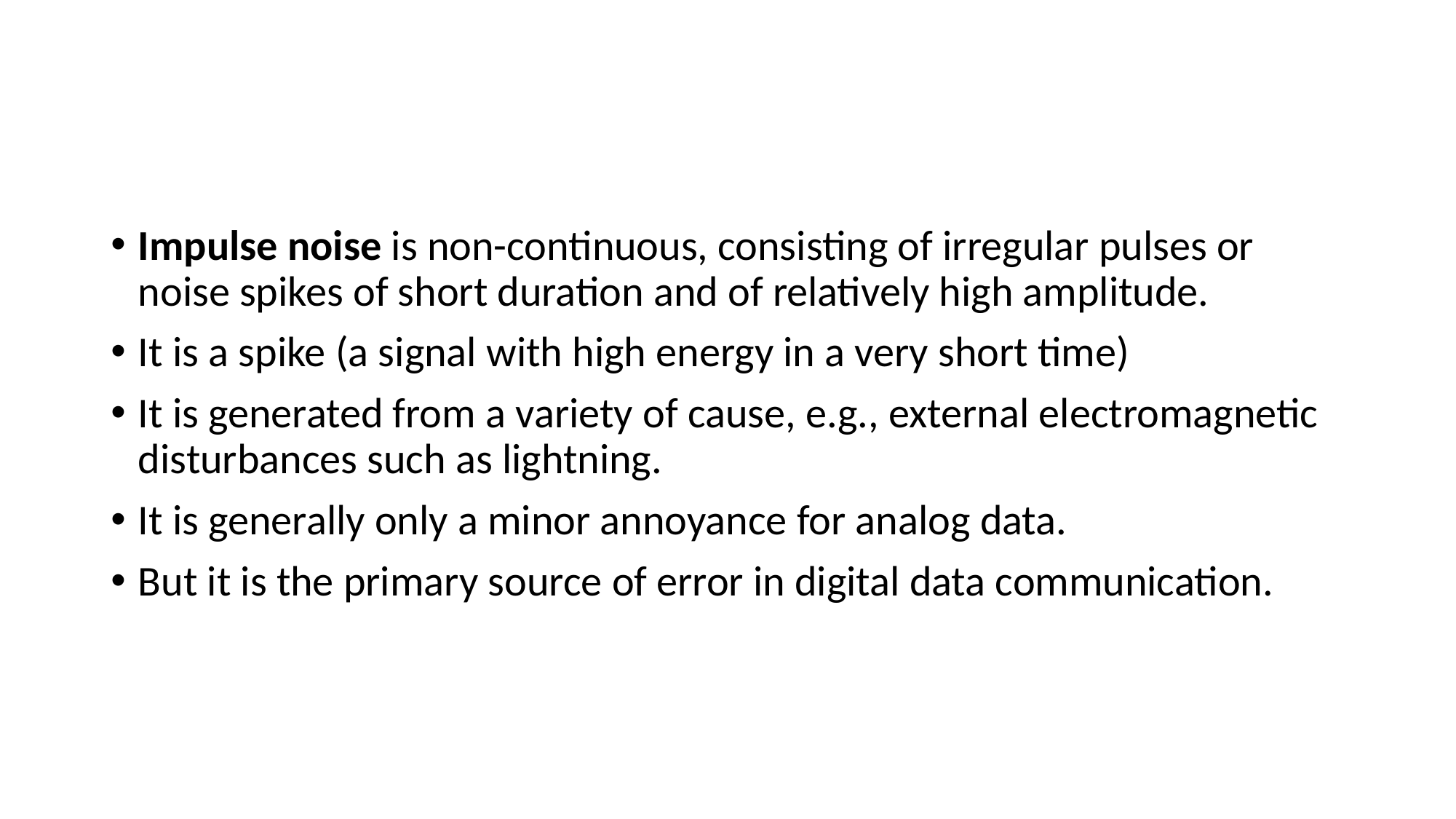

#
Impulse noise is non-continuous, consisting of irregular pulses or noise spikes of short duration and of relatively high amplitude.
It is a spike (a signal with high energy in a very short time)
It is generated from a variety of cause, e.g., external electromagnetic disturbances such as lightning.
It is generally only a minor annoyance for analog data.
But it is the primary source of error in digital data communication.